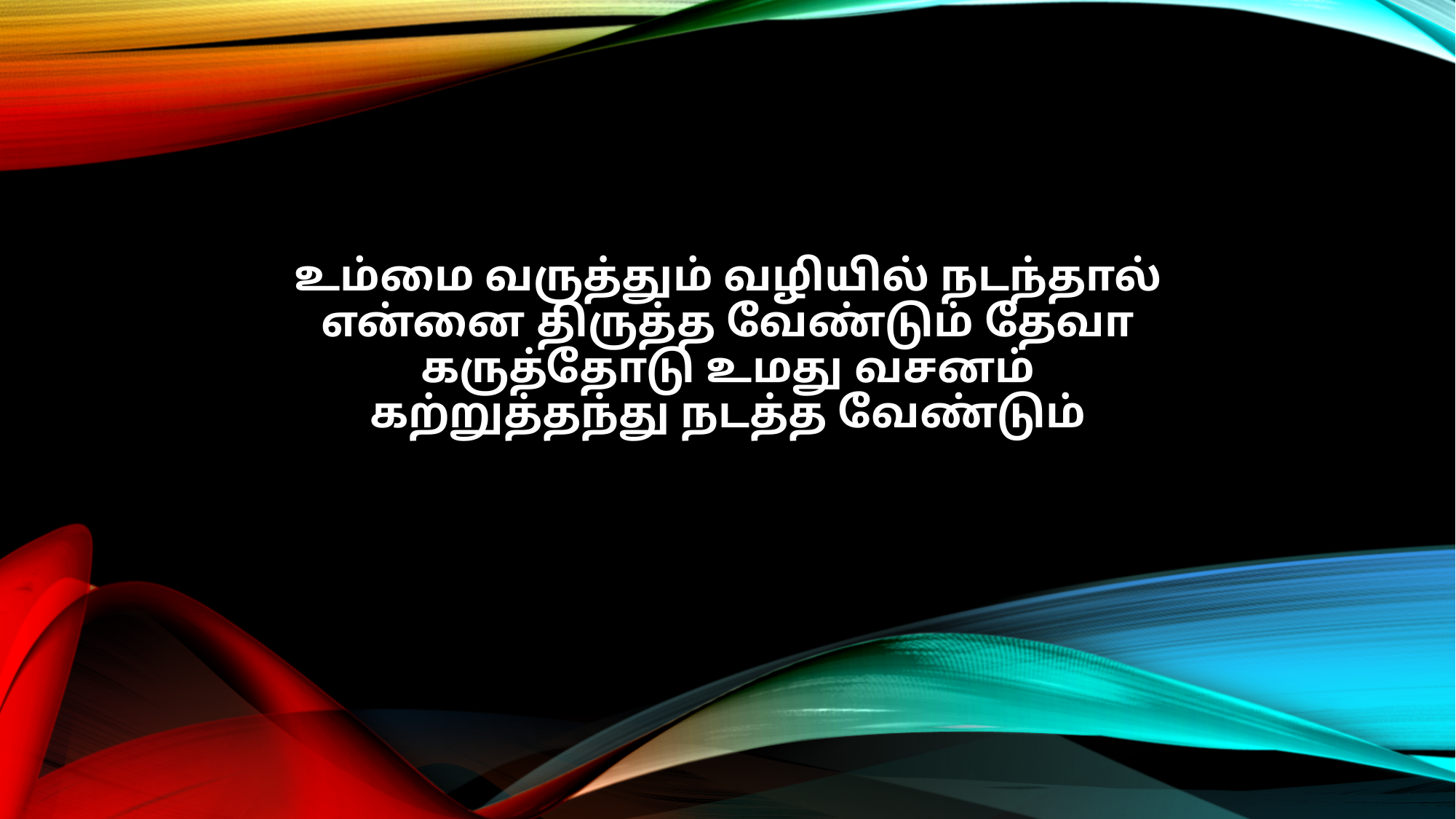

உம்மை வருத்தும் வழியில் நடந்தால்
என்னை திருத்த வேண்டும் தேவா
கருத்தோடு உமது வசனம்
கற்றுத்தந்து நடத்த வேண்டும்